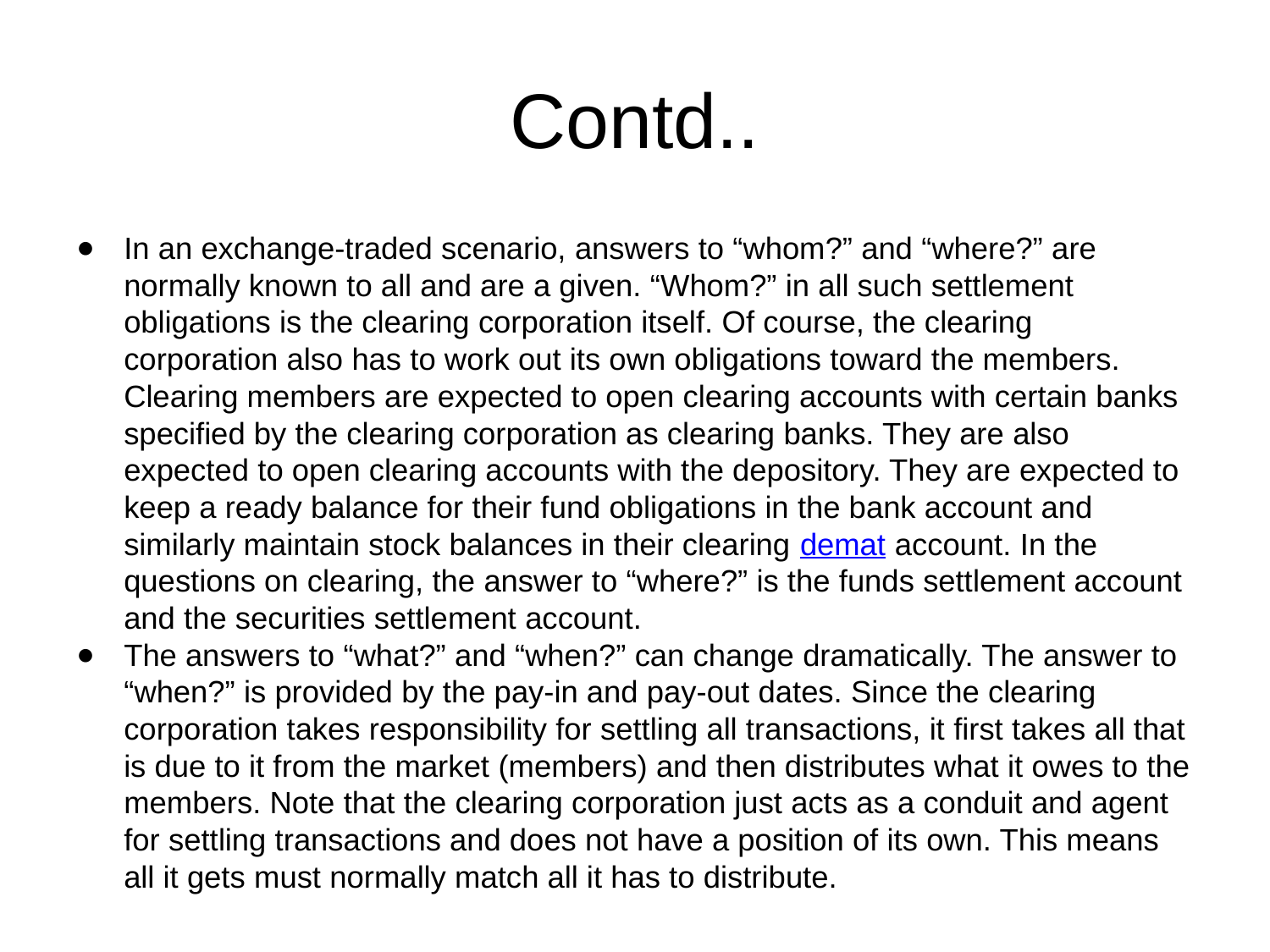

# Contd..
In an exchange-traded scenario, answers to “whom?” and “where?” are normally known to all and are a given. “Whom?” in all such settlement obligations is the clearing corporation itself. Of course, the clearing corporation also has to work out its own obligations toward the members. Clearing members are expected to open clearing accounts with certain banks specified by the clearing corporation as clearing banks. They are also expected to open clearing accounts with the depository. They are expected to keep a ready balance for their fund obligations in the bank account and similarly maintain stock balances in their clearing demat account. In the questions on clearing, the answer to “where?” is the funds settlement account and the securities settlement account.
The answers to “what?” and “when?” can change dramatically. The answer to “when?” is provided by the pay-in and pay-out dates. Since the clearing corporation takes responsibility for settling all transactions, it first takes all that is due to it from the market (members) and then distributes what it owes to the members. Note that the clearing corporation just acts as a conduit and agent for settling transactions and does not have a position of its own. This means all it gets must normally match all it has to distribute.